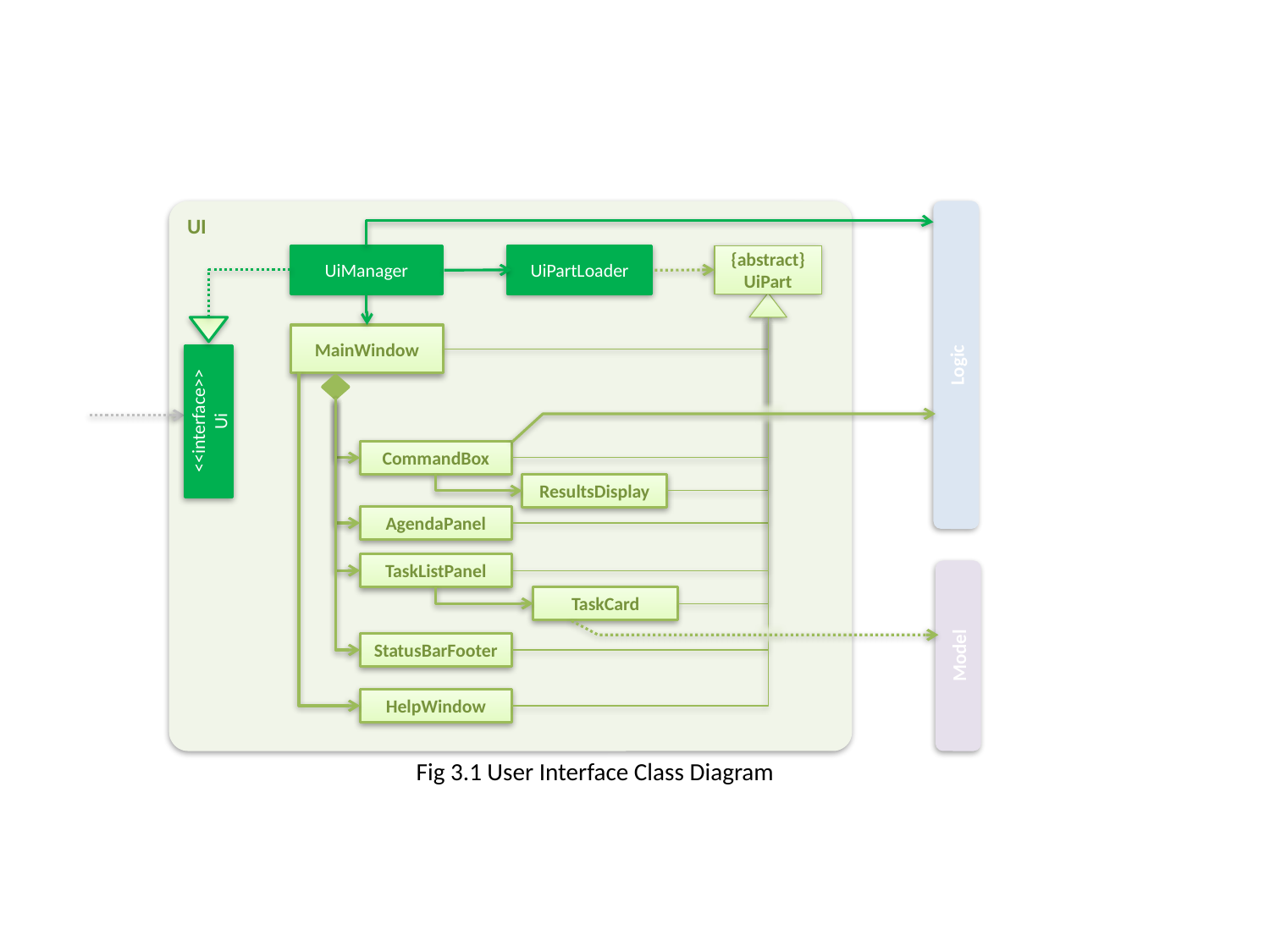

UI
UiManager
UiPartLoader
{abstract}
UiPart

MainWindow
Logic

<<interface>>
Ui

CommandBox
ResultsDisplay
AgendaPanel
TaskListPanel
TaskCard

Model
StatusBarFooter
HelpWindow
Fig 3.1 User Interface Class Diagram